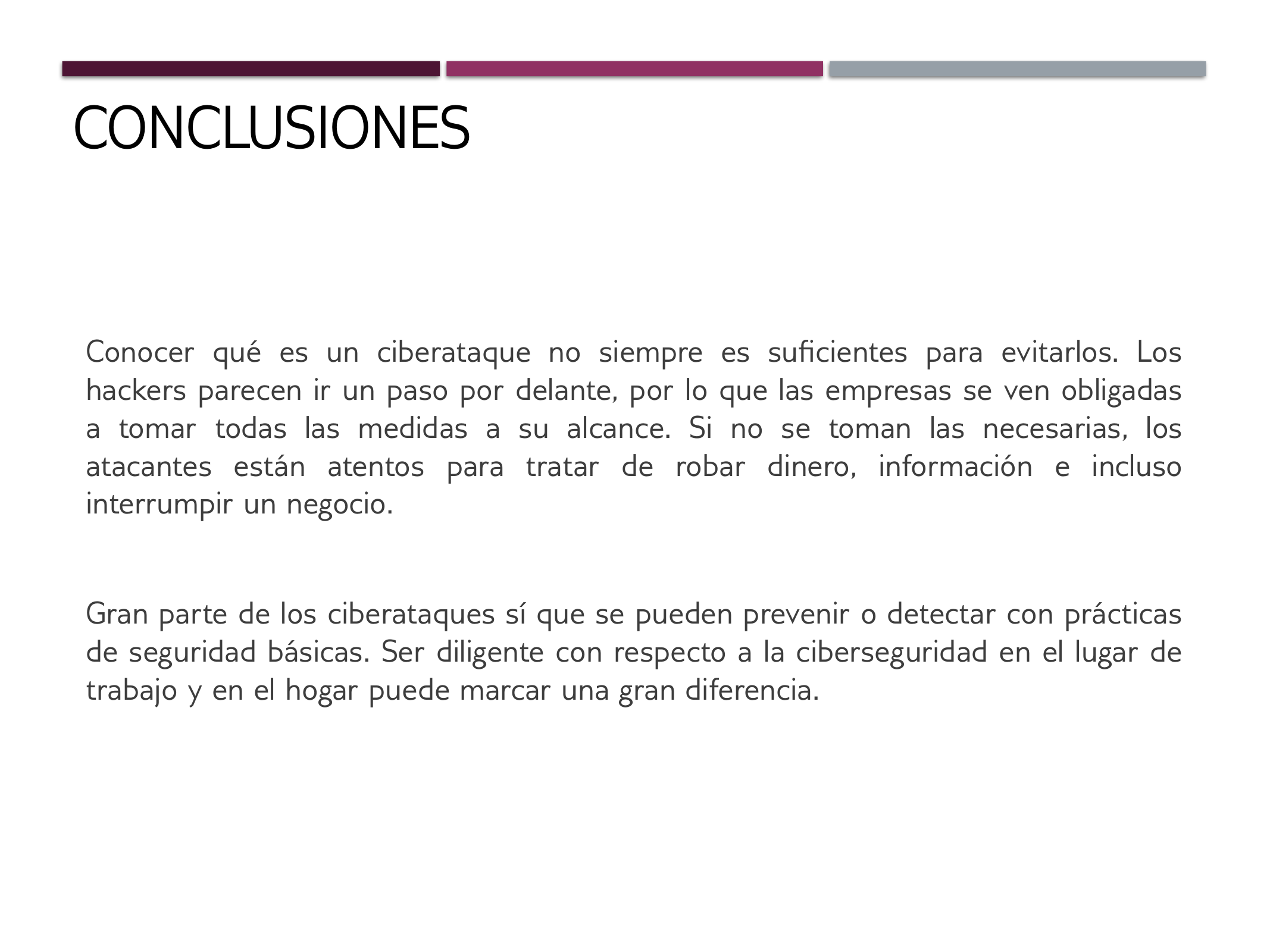

conclusiones
Conocer qué es un ciberataque no siempre es suficientes para evitarlos. Los hackers parecen ir un paso por delante, por lo que las empresas se ven obligadas a tomar todas las medidas a su alcance. Si no se toman las necesarias, los atacantes están atentos para tratar de robar dinero, información e incluso interrumpir un negocio.

Gran parte de los ciberataques sí que se pueden prevenir o detectar con prácticas de seguridad básicas. Ser diligente con respecto a la ciberseguridad en el lugar de trabajo y en el hogar puede marcar una gran diferencia.